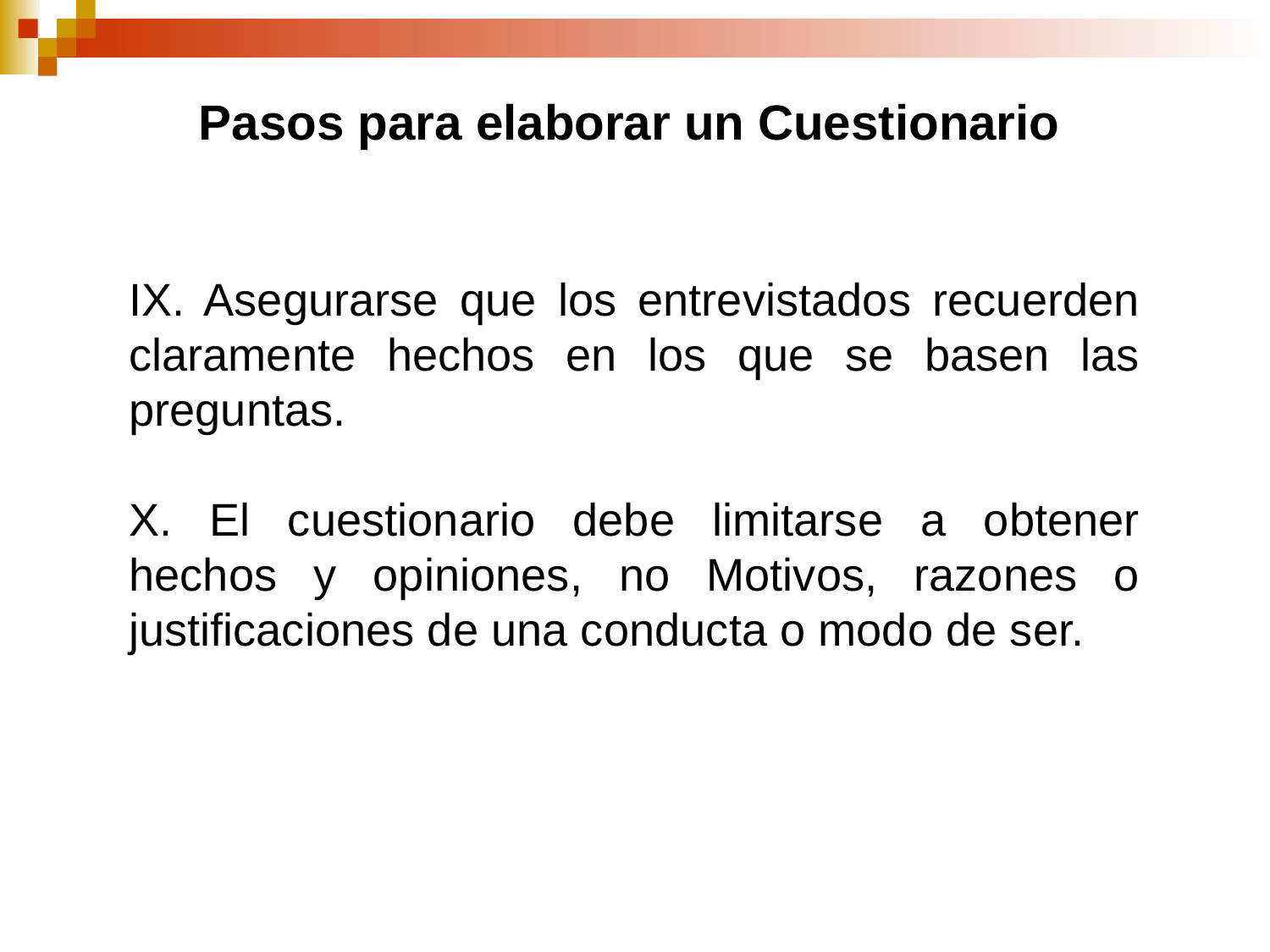

Pasos para elaborar un Cuestionario
IX. Asegurarse que los entrevistados recuerden claramente hechos en los que se basen las preguntas.

X. El cuestionario debe limitarse a obtener hechos y opiniones, no Motivos, razones o justificaciones de una conducta o modo de ser.